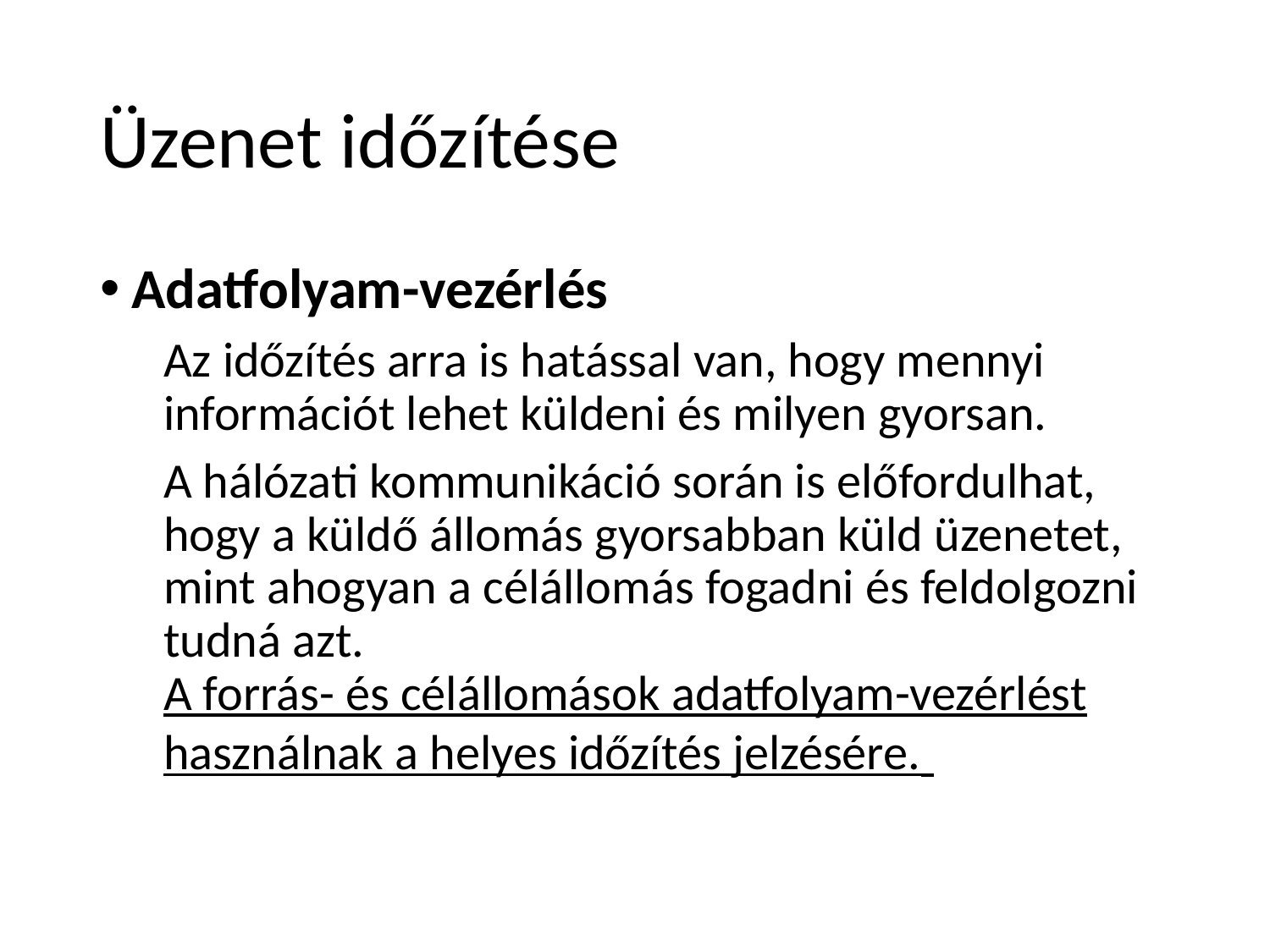

# Üzenet időzítése
Adatfolyam-vezérlés
Az időzítés arra is hatással van, hogy mennyi információt lehet küldeni és milyen gyorsan.
A hálózati kommunikáció során is előfordulhat, hogy a küldő állomás gyorsabban küld üzenetet, mint ahogyan a célállomás fogadni és feldolgozni tudná azt.
A forrás- és célállomások adatfolyam-vezérlést használnak a helyes időzítés jelzésére.